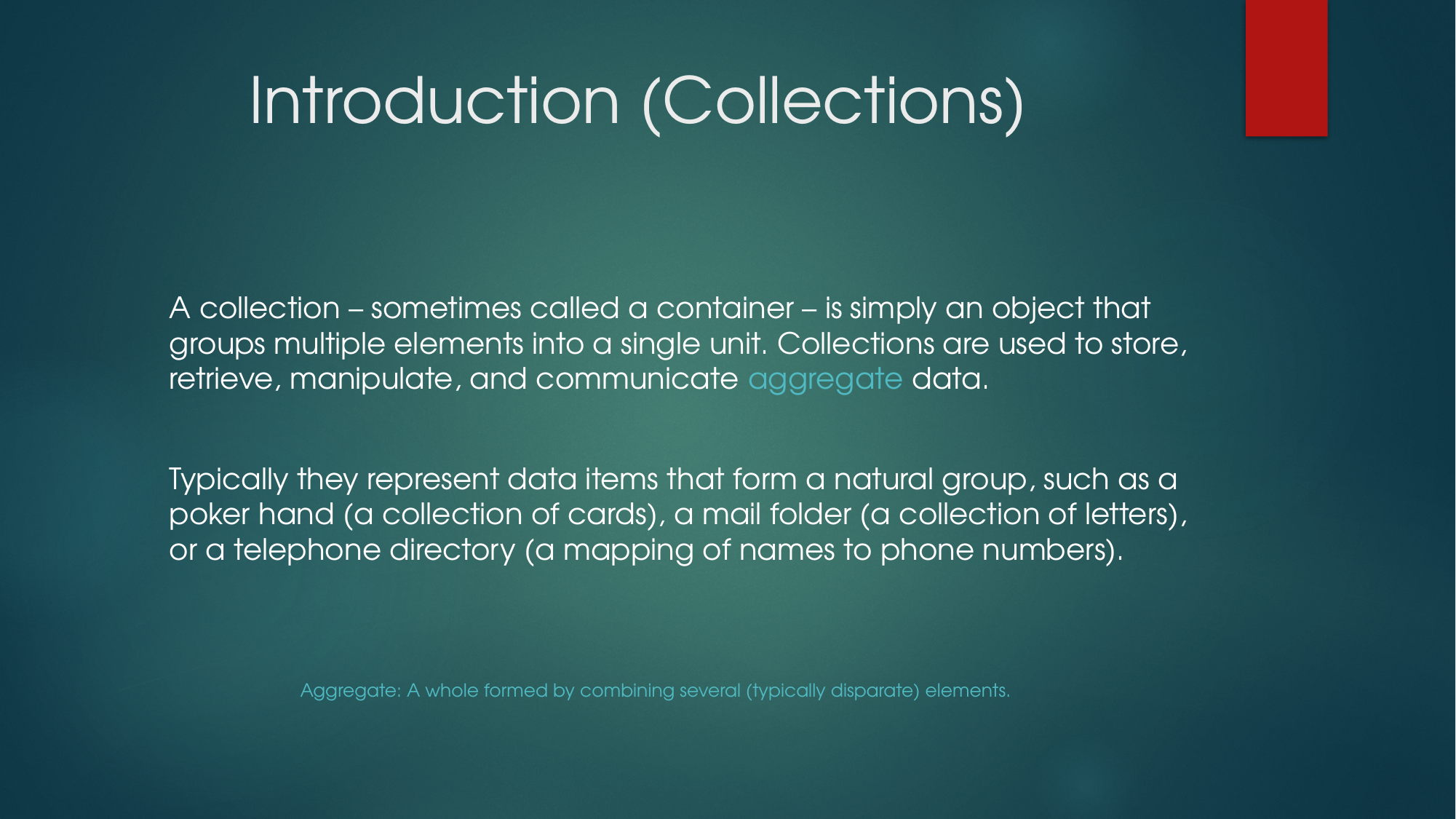

# Introduction (Collections)
A collection – sometimes called a container – is simply an object that groups multiple elements into a single unit. Collections are used to store, retrieve, manipulate, and communicate aggregate data.

Typically they represent data items that form a natural group, such as a poker hand (a collection of cards), a mail folder (a collection of letters), or a telephone directory (a mapping of names to phone numbers).
Aggregate: A whole formed by combining several (typically disparate) elements.